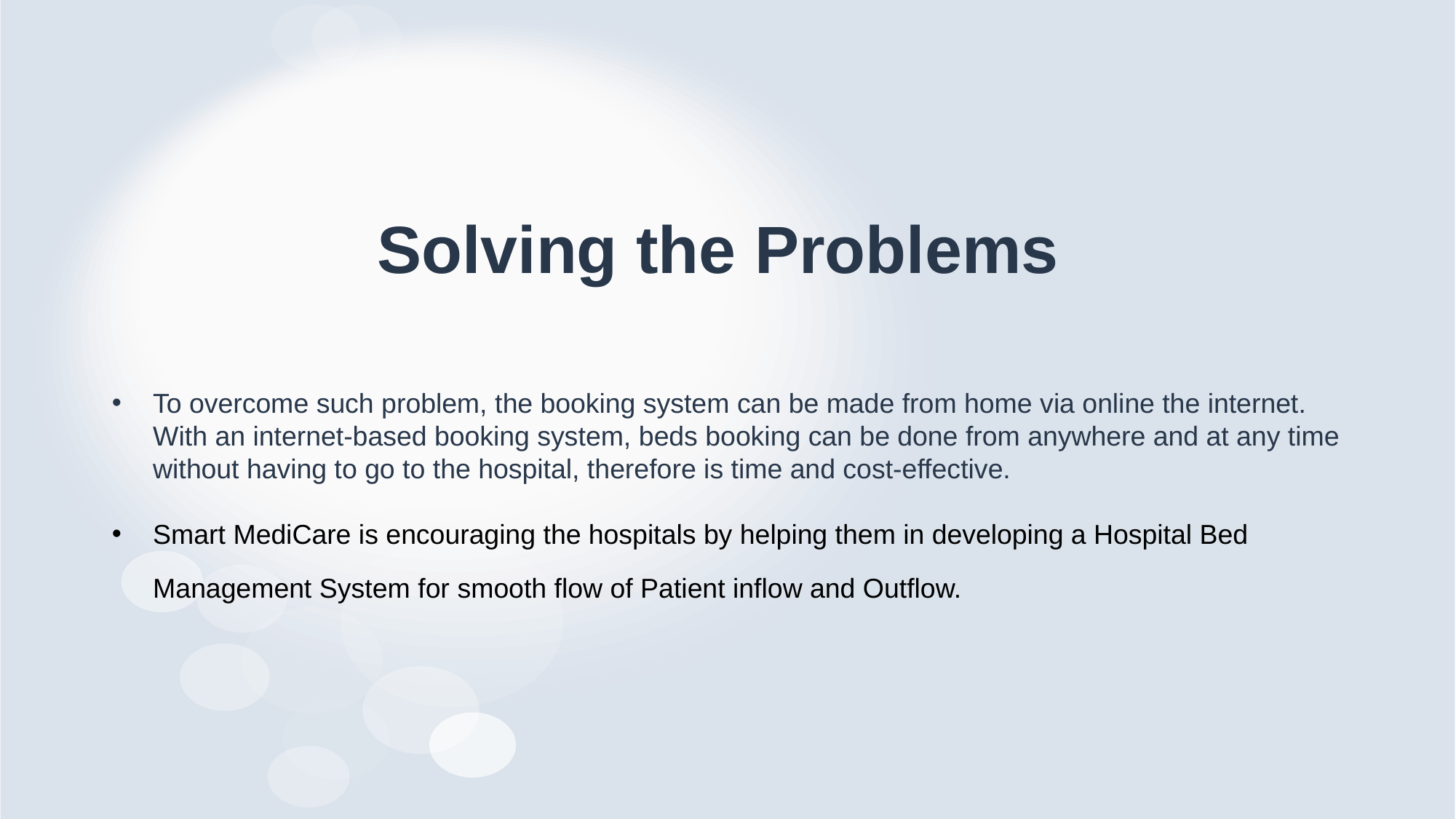

# Solving the Problems
To overcome such problem, the booking system can be made from home via online the internet. With an internet-based booking system, beds booking can be done from anywhere and at any time without having to go to the hospital, therefore is time and cost-effective.

Smart MediCare is encouraging the hospitals by helping them in developing a Hospital Bed Management System for smooth flow of Patient inflow and Outflow.